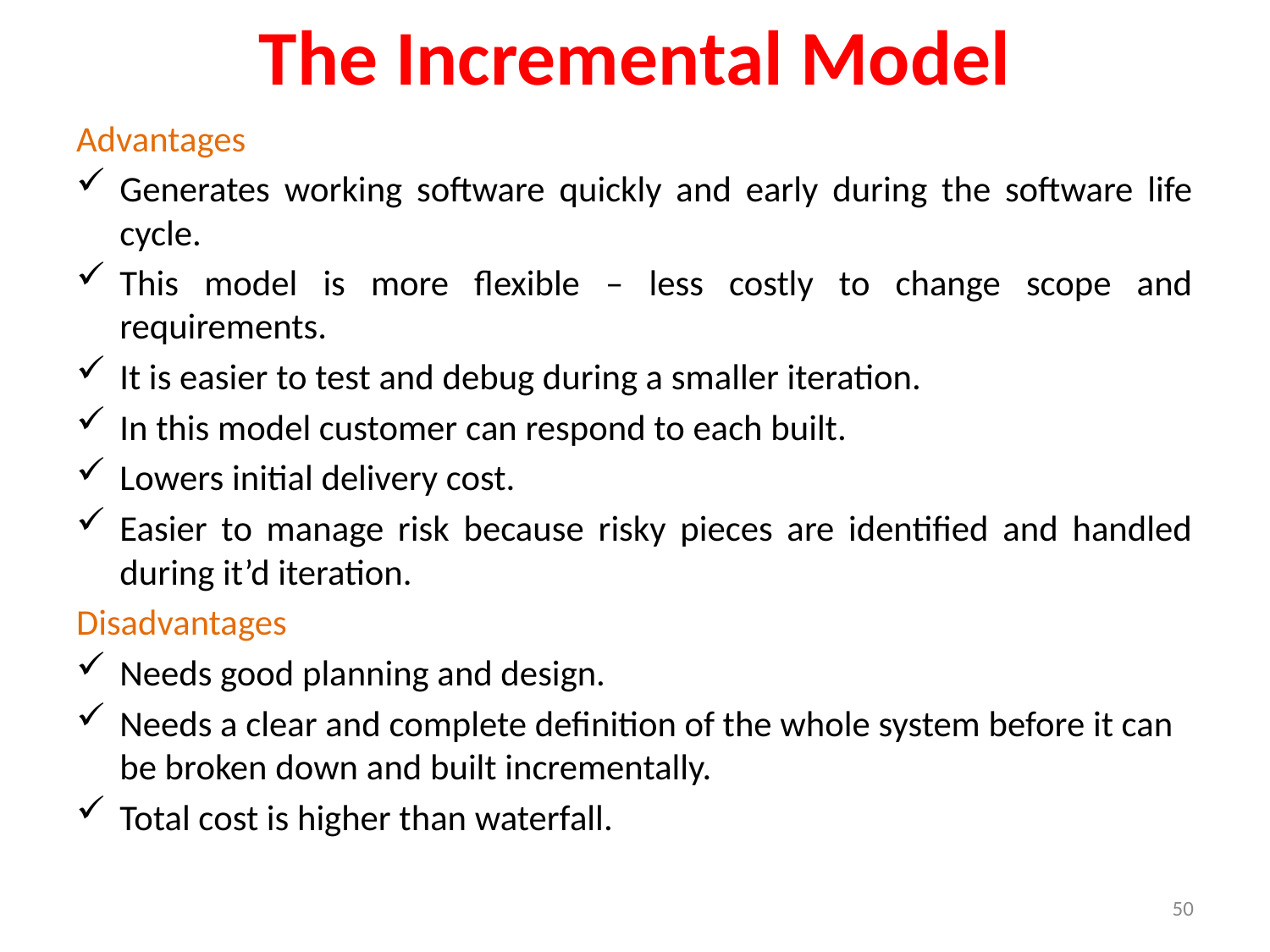

# The Incremental Model
Advantages
Generates working software quickly and early during the software life cycle.
This model is more flexible – less costly to change scope and requirements.
It is easier to test and debug during a smaller iteration.
In this model customer can respond to each built.
Lowers initial delivery cost.
Easier to manage risk because risky pieces are identified and handled during it’d iteration.
Disadvantages
Needs good planning and design.
Needs a clear and complete definition of the whole system before it can be broken down and built incrementally.
Total cost is higher than waterfall.

50